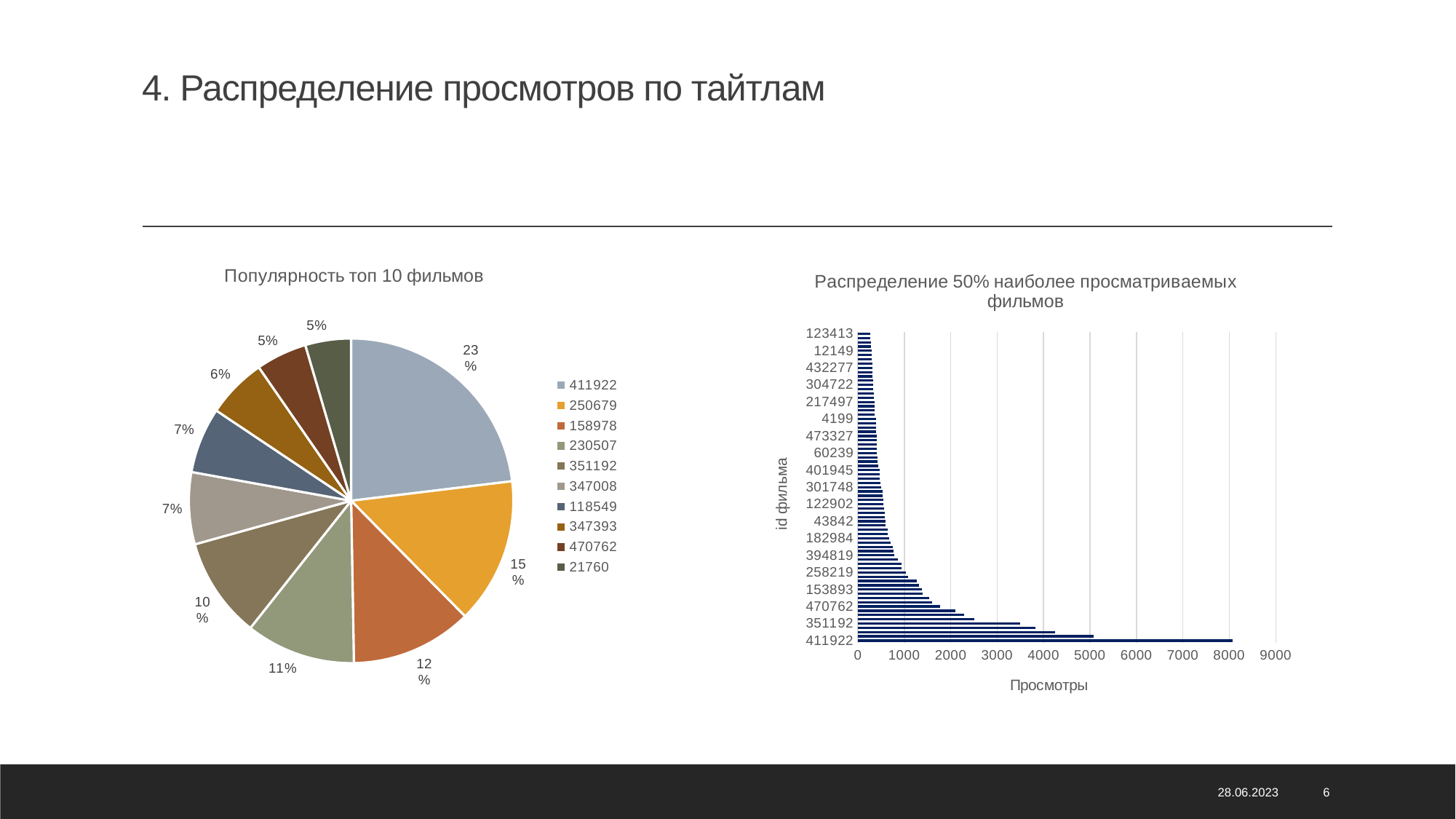

# 4. Распределение просмотров по тайтлам

### Chart: Популярность топ 10 фильмов

| Category | Популярность |
|---|---|
| 411922 | 8071.0 |
| 250679 | 5079.0 |
| 158978 | 4240.0 |
| 230507 | 3824.0 |
| 351192 | 3501.0 |
| 347008 | 2508.0 |
| 118549 | 2288.0 |
| 347393 | 2092.0 |
| 470762 | 1776.0 |
| 21760 | 1592.0 |

### Chart: Распределение 50% наиболее просматриваемых фильмов

| Category |  |
|---|---|
| 411922 | 8071.0 |
| 250679 | 5079.0 |
| 158978 | 4240.0 |
| 230507 | 3824.0 |
| 351192 | 3501.0 |
| 347008 | 2508.0 |
| 118549 | 2288.0 |
| 347393 | 2092.0 |
| 470762 | 1776.0 |
| 21760 | 1592.0 |
| 182191 | 1541.0 |
| 154256 | 1394.0 |
| 153893 | 1381.0 |
| 439981 | 1320.0 |
| 227775 | 1266.0 |
| 88863 | 1079.0 |
| 258219 | 1036.0 |
| 242428 | 938.0 |
| 472712 | 936.0 |
| 5151 | 857.0 |
| 394819 | 790.0 |
| 241927 | 761.0 |
| 180863 | 752.0 |
| 191893 | 710.0 |
| 182984 | 670.0 |
| 112334 | 647.0 |
| 104958 | 645.0 |
| 111368 | 601.0 |
| 43842 | 592.0 |
| 244574 | 586.0 |
| 179296 | 577.0 |
| 304128 | 563.0 |
| 122902 | 554.0 |
| 86587 | 553.0 |
| 471403 | 533.0 |
| 330333 | 525.0 |
| 301748 | 495.0 |
| 341333 | 479.0 |
| 82901 | 465.0 |
| 357547 | 464.0 |
| 401945 | 462.0 |
| 343712 | 446.0 |
| 37644 | 430.0 |
| 189009 | 429.0 |
| 60239 | 414.0 |
| 343491 | 412.0 |
| 396686 | 409.0 |
| 392434 | 407.0 |
| 473327 | 401.0 |
| 258251 | 394.0 |
| 473323 | 388.0 |
| 21407 | 387.0 |
| 4199 | 386.0 |
| 204394 | 357.0 |
| 81226 | 356.0 |
| 154228 | 356.0 |
| 217497 | 356.0 |
| 405774 | 347.0 |
| 325852 | 341.0 |
| 397390 | 333.0 |
| 304722 | 330.0 |
| 62570 | 325.0 |
| 327968 | 321.0 |
| 387595 | 319.0 |
| 432277 | 319.0 |
| 122982 | 308.0 |
| 129210 | 300.0 |
| 294042 | 297.0 |
| 12149 | 294.0 |
| 119655 | 281.0 |
| 251574 | 274.0 |
| 75550 | 270.0 |
| 123413 | 261.0 |
28.06.2023
6